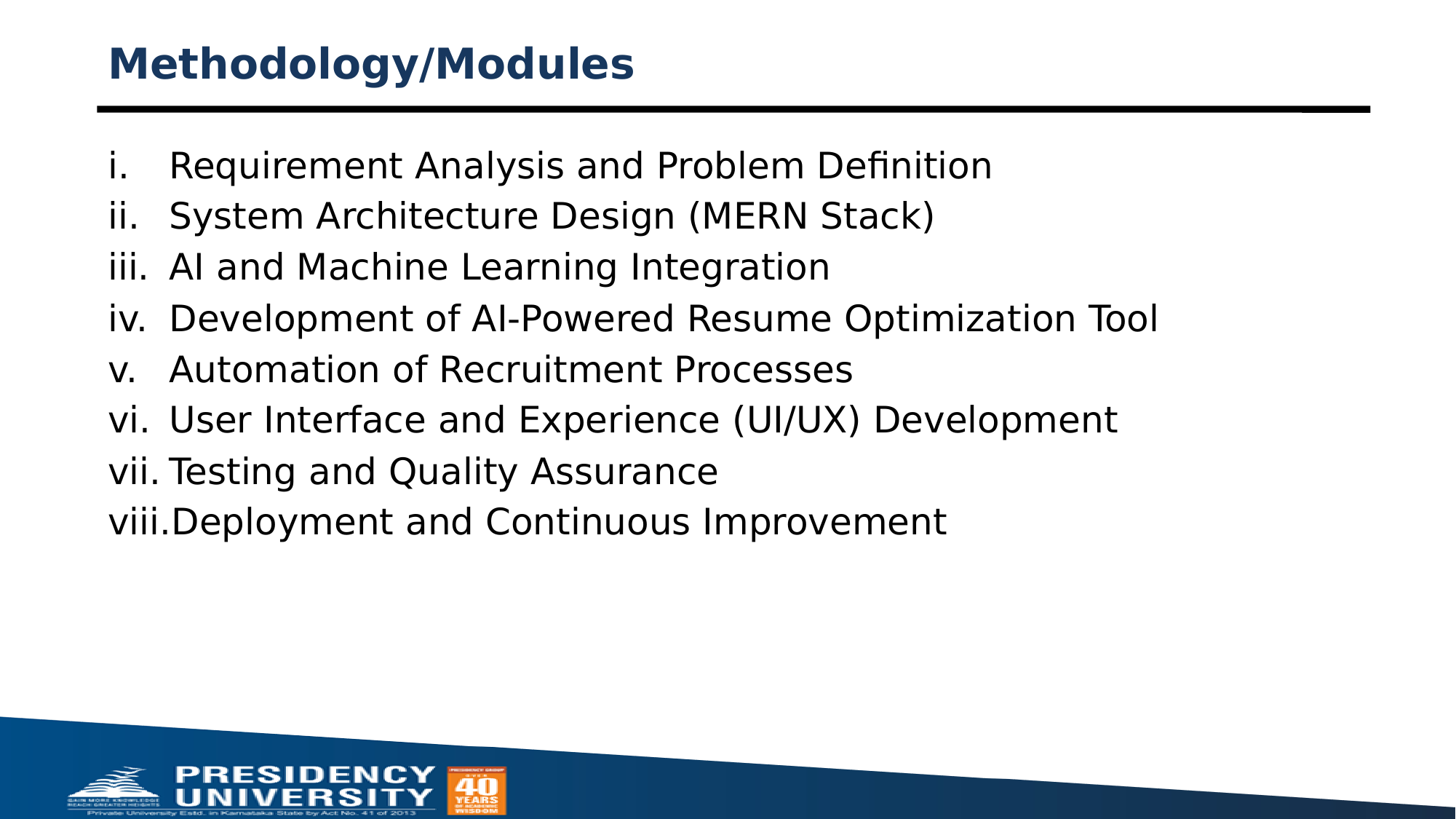

# Methodology/Modules
Requirement Analysis and Problem Definition
System Architecture Design (MERN Stack)
AI and Machine Learning Integration
Development of AI-Powered Resume Optimization Tool
Automation of Recruitment Processes
User Interface and Experience (UI/UX) Development
Testing and Quality Assurance
Deployment and Continuous Improvement